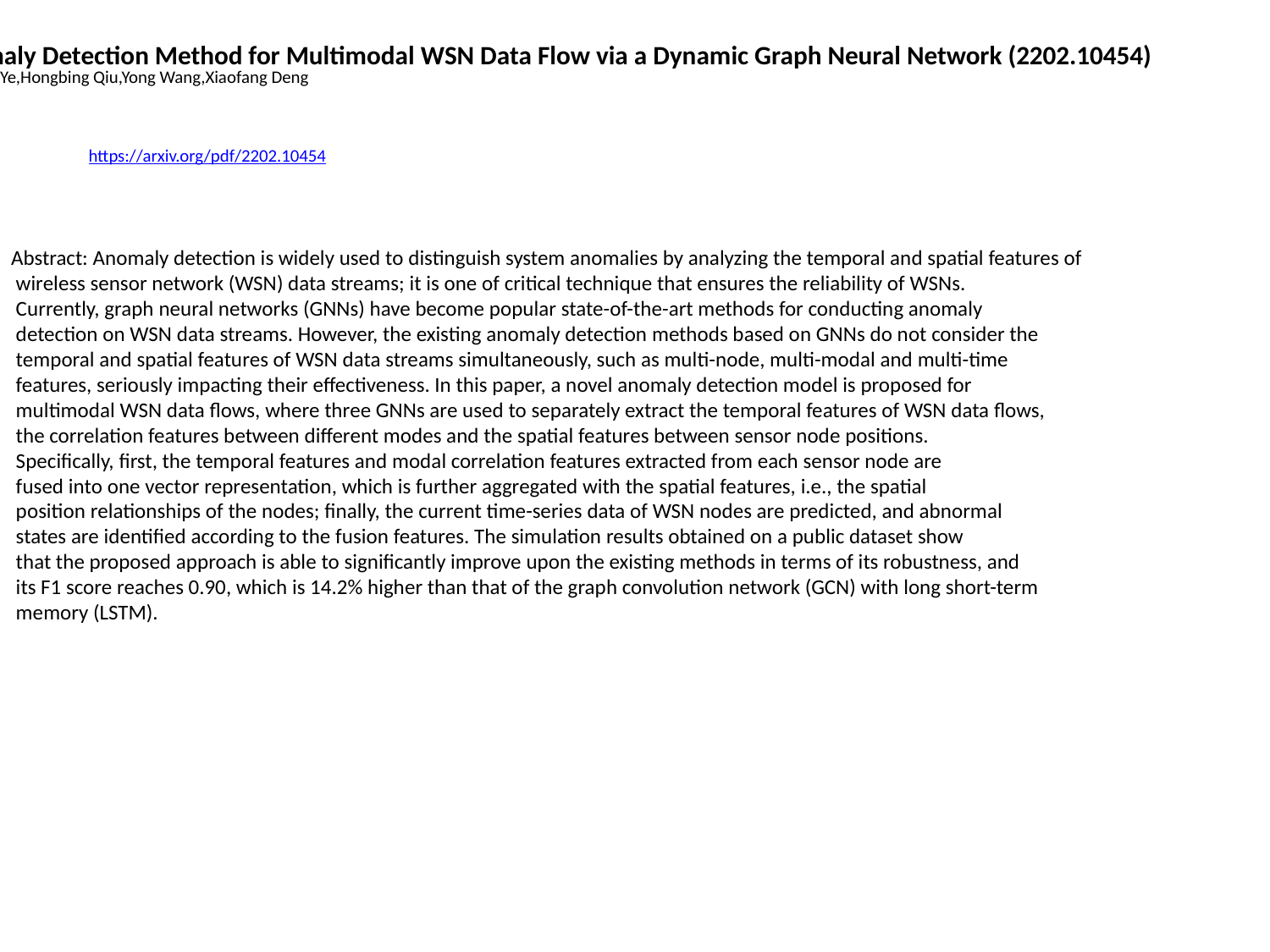

A Novel Anomaly Detection Method for Multimodal WSN Data Flow via a Dynamic Graph Neural Network (2202.10454)
Qinghao Zhang,Miao Ye,Hongbing Qiu,Yong Wang,Xiaofang Deng

https://arxiv.org/pdf/2202.10454

Abstract: Anomaly detection is widely used to distinguish system anomalies by analyzing the temporal and spatial features of
 wireless sensor network (WSN) data streams; it is one of critical technique that ensures the reliability of WSNs.
 Currently, graph neural networks (GNNs) have become popular state-of-the-art methods for conducting anomaly
 detection on WSN data streams. However, the existing anomaly detection methods based on GNNs do not consider the
 temporal and spatial features of WSN data streams simultaneously, such as multi-node, multi-modal and multi-time
 features, seriously impacting their effectiveness. In this paper, a novel anomaly detection model is proposed for
 multimodal WSN data flows, where three GNNs are used to separately extract the temporal features of WSN data flows,
 the correlation features between different modes and the spatial features between sensor node positions.
 Specifically, first, the temporal features and modal correlation features extracted from each sensor node are
 fused into one vector representation, which is further aggregated with the spatial features, i.e., the spatial
 position relationships of the nodes; finally, the current time-series data of WSN nodes are predicted, and abnormal
 states are identified according to the fusion features. The simulation results obtained on a public dataset show
 that the proposed approach is able to significantly improve upon the existing methods in terms of its robustness, and
 its F1 score reaches 0.90, which is 14.2% higher than that of the graph convolution network (GCN) with long short-term
 memory (LSTM).